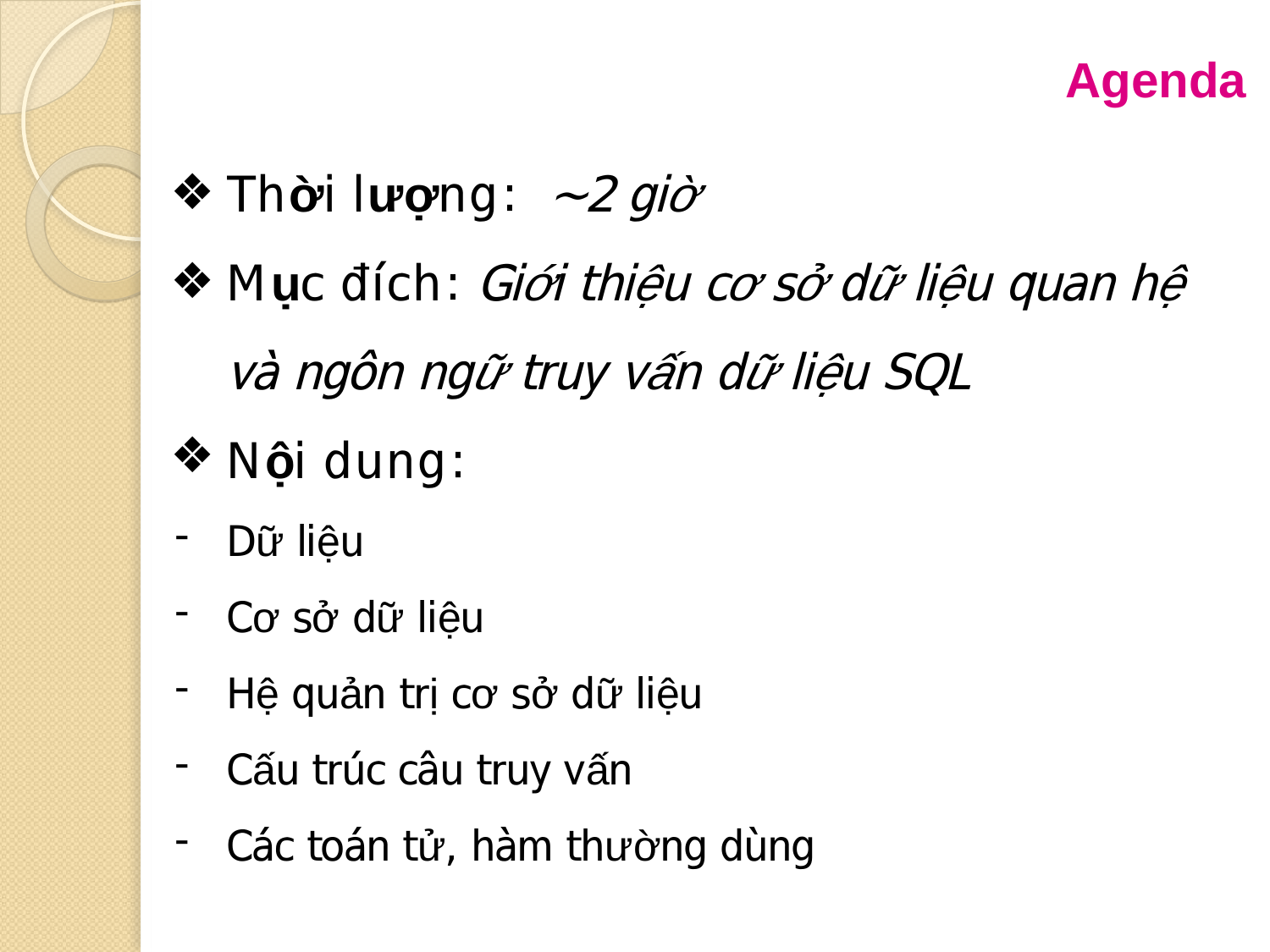

Agenda
Thời lượng:  ~2 giờ
Mục đích: Giới thiệu cơ sở dữ liệu quan hệ và ngôn ngữ truy vấn dữ liệu SQL
Nội dung:
Dữ liệu
Cơ sở dữ liệu
Hệ quản trị cơ sở dữ liệu
Cấu trúc câu truy vấn
Các toán tử, hàm thường dùng